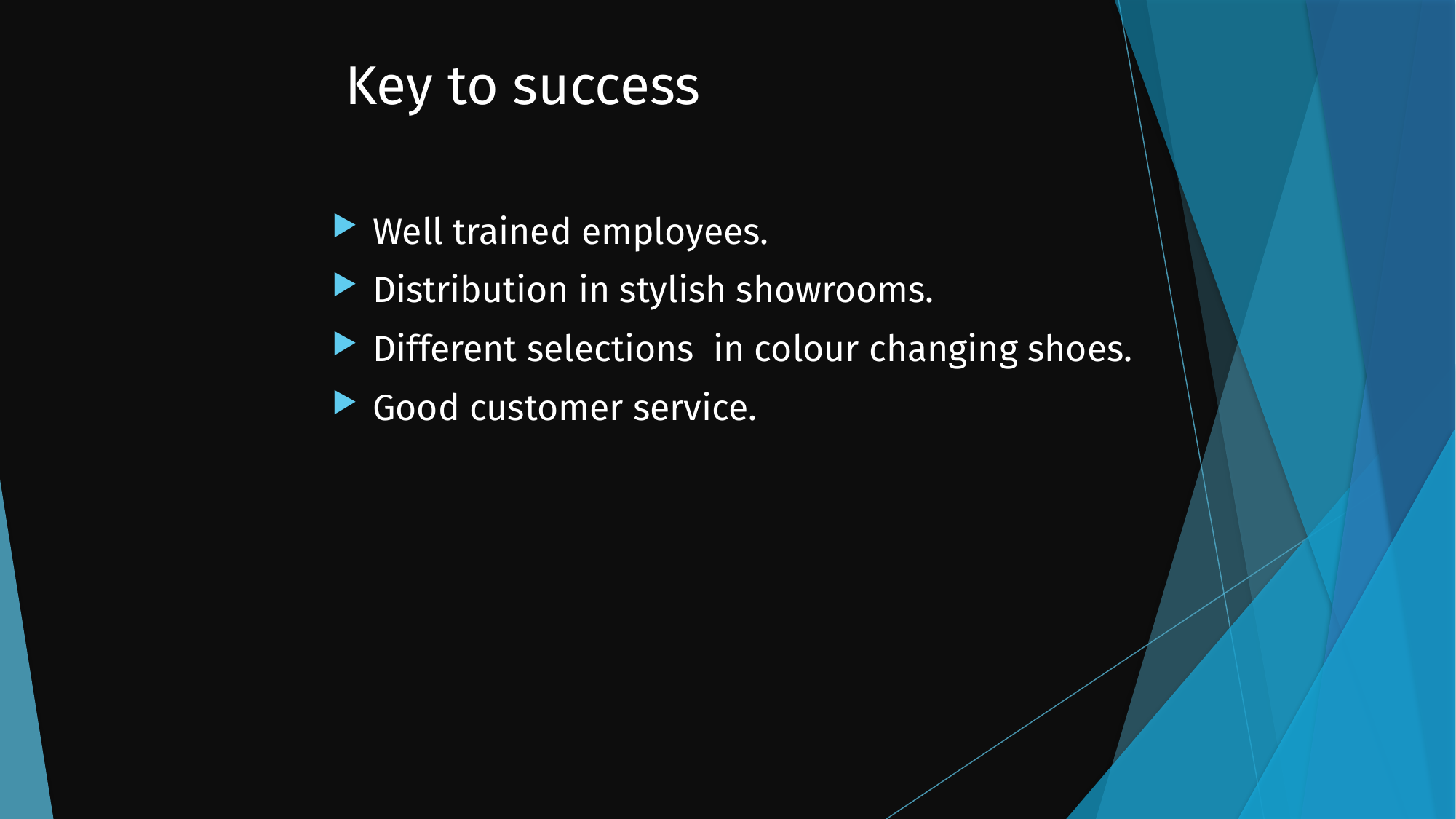

# Key to success
Well trained employees.
Distribution in stylish showrooms.
Different selections  in colour changing shoes.
Good customer service.